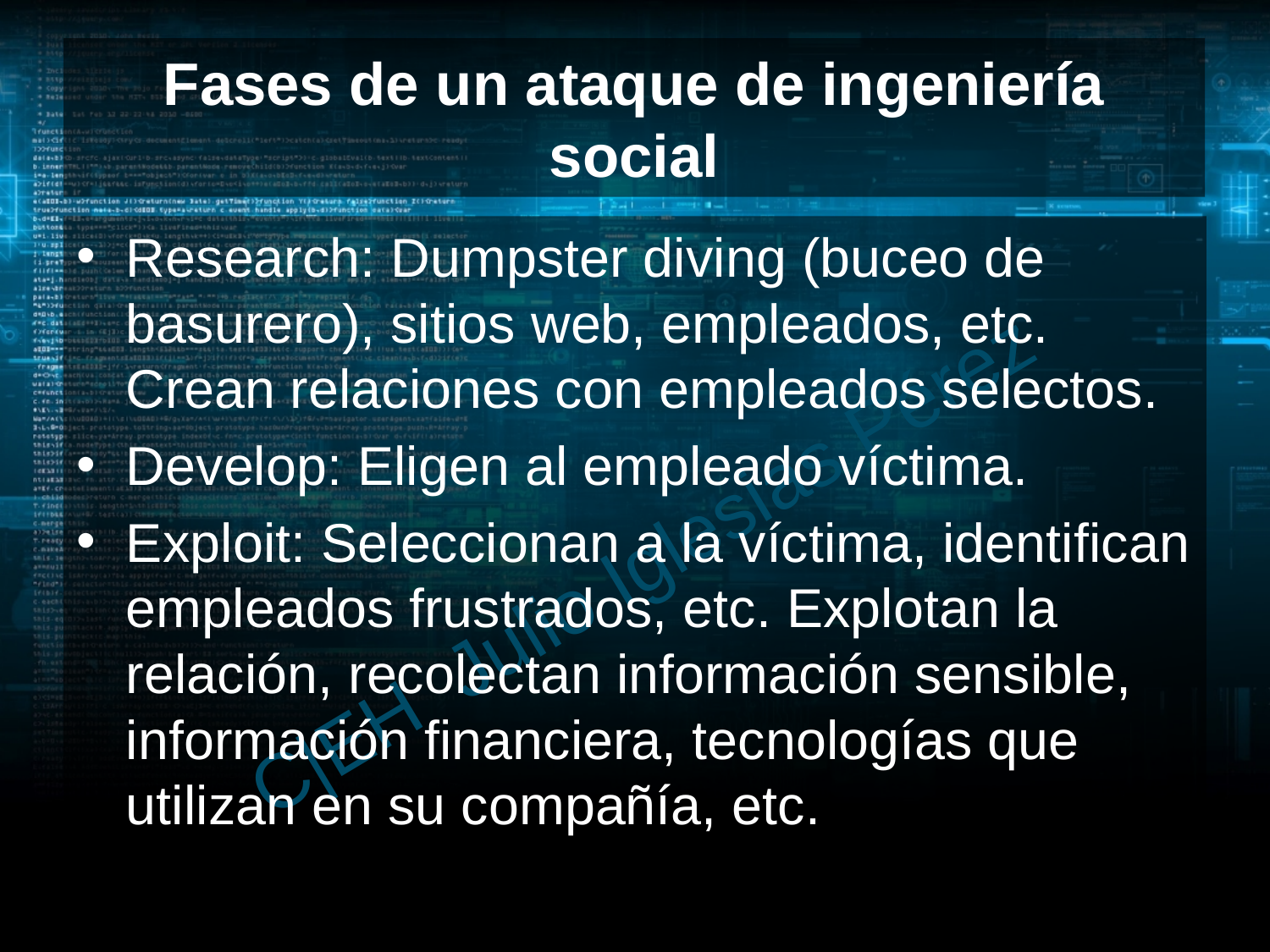

# Fases de un ataque de ingeniería social
Research: Dumpster diving (buceo de basurero), sitios web, empleados, etc. Crean relaciones con empleados selectos.
Develop: Eligen al empleado víctima.
Exploit: Seleccionan a la víctima, identifican empleados frustrados, etc. Explotan la relación, recolectan información sensible, información financiera, tecnologías que utilizan en su compañía, etc.
C|EH  Julio Iglesias Pérez